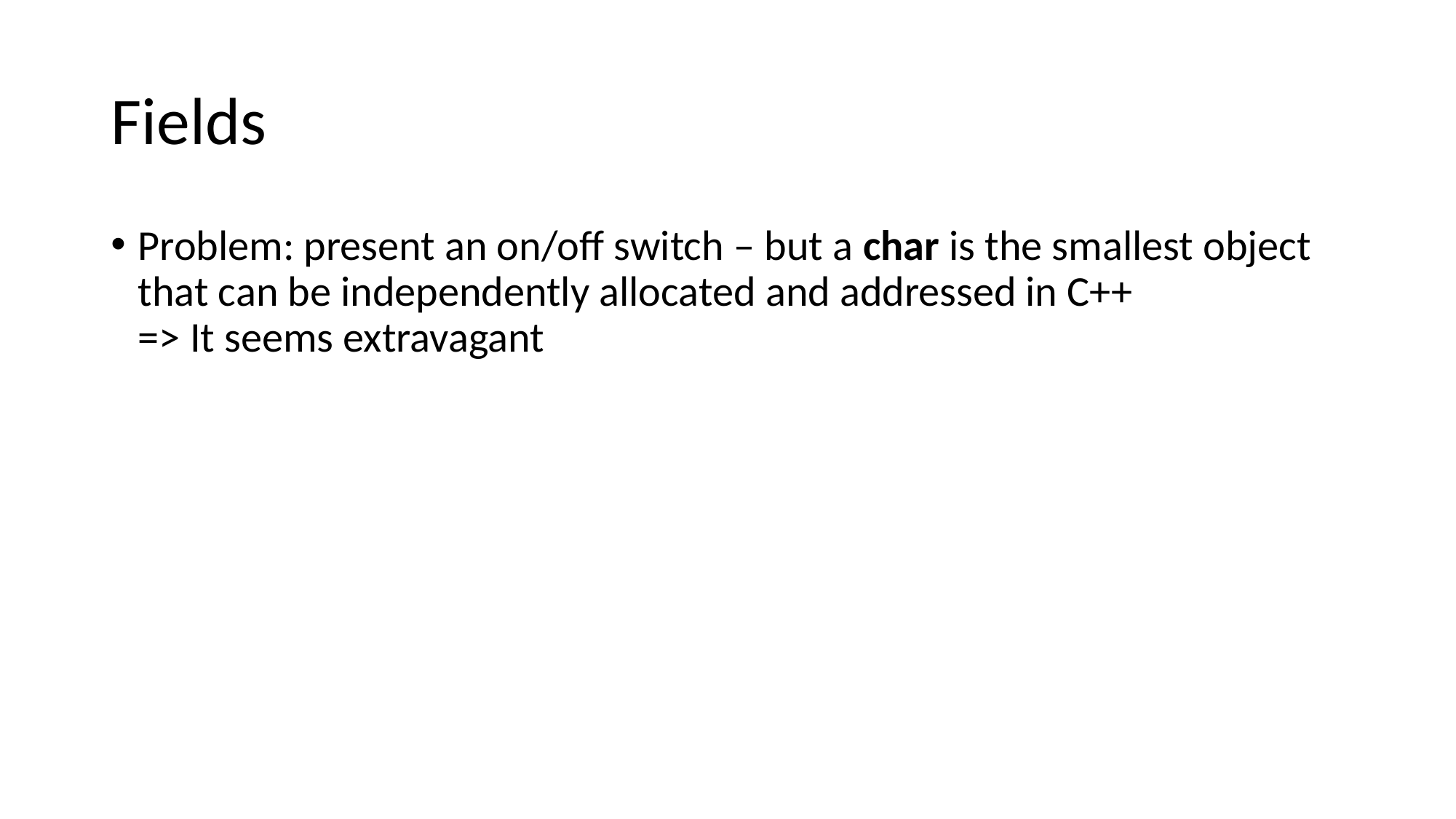

# Fields
Problem: present an on/off switch – but a char is the smallest object that can be independently allocated and addressed in C++
=> It seems extravagant